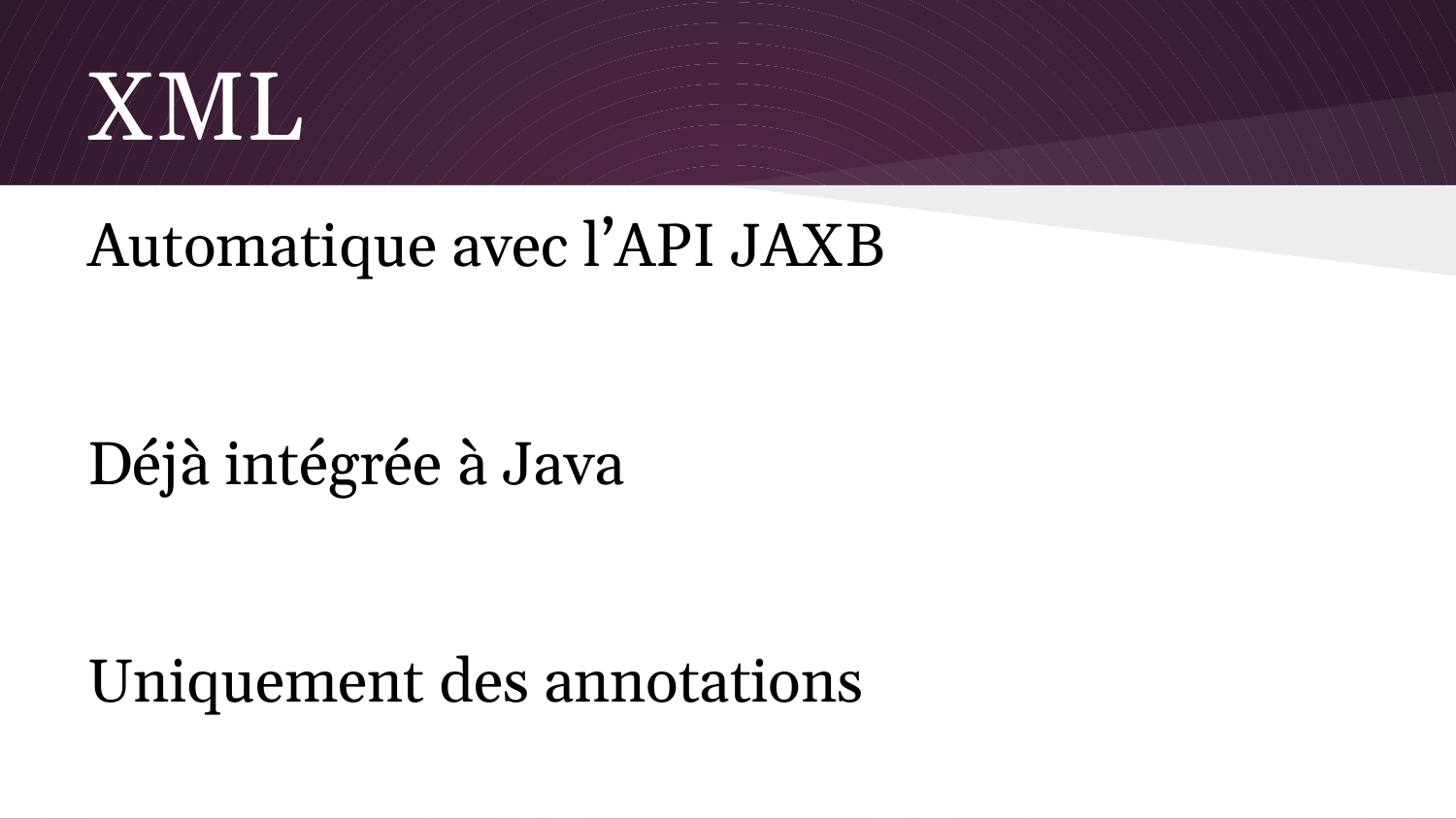

# XML
Automatique avec l’API JAXB

Déjà intégrée à Java

Uniquement des annotations